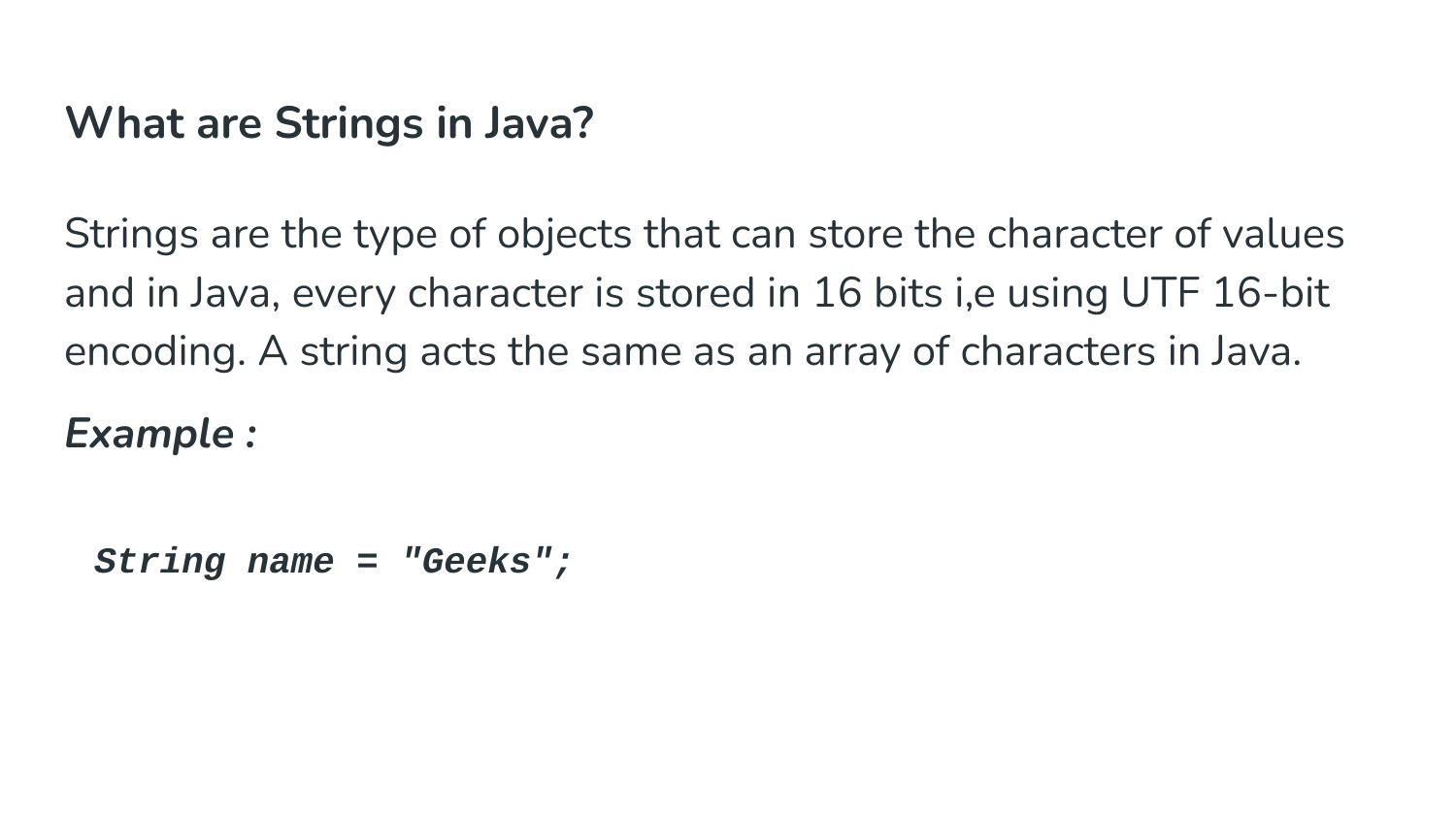

# What are Strings in Java?

Strings are the type of objects that can store the character of values and in Java, every character is stored in 16 bits i,e using UTF 16-bit encoding. A string acts the same as an array of characters in Java.
Example :

String name = "Geeks";